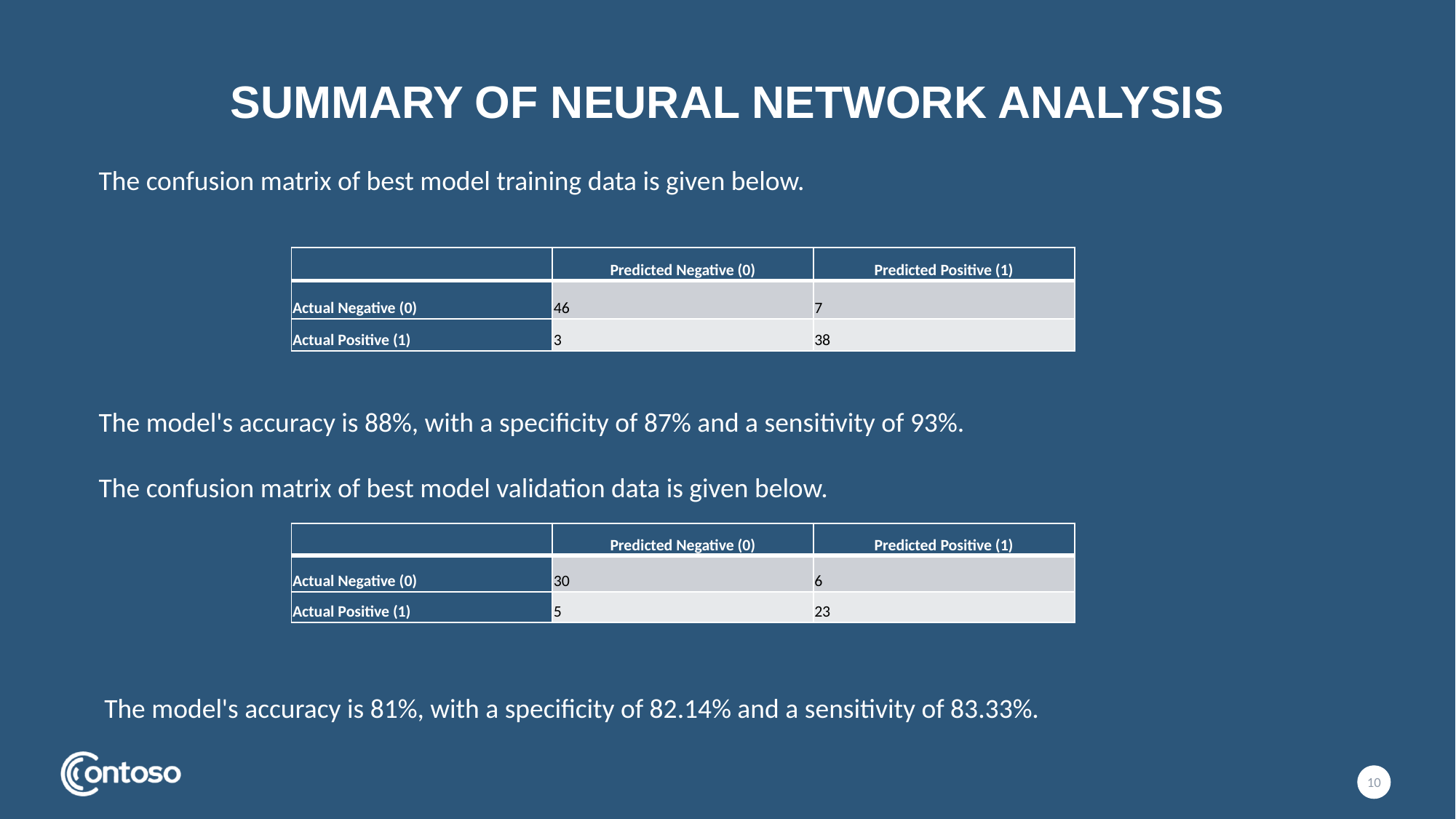

# Summary of neural network analysis
The confusion matrix of best model training data is given below.
|  | Predicted Negative (0) | Predicted Positive (1) |
| --- | --- | --- |
| Actual Negative (0) | 46 | 7 |
| Actual Positive (1) | 3 | 38 |
The model's accuracy is 88%, with a specificity of 87% and a sensitivity of 93%.

The confusion matrix of best model validation data is given below.
|  | Predicted Negative (0) | Predicted Positive (1) |
| --- | --- | --- |
| Actual Negative (0) | 30 | 6 |
| Actual Positive (1) | 5 | 23 |
The model's accuracy is 81%, with a specificity of 82.14% and a sensitivity of 83.33%.
10